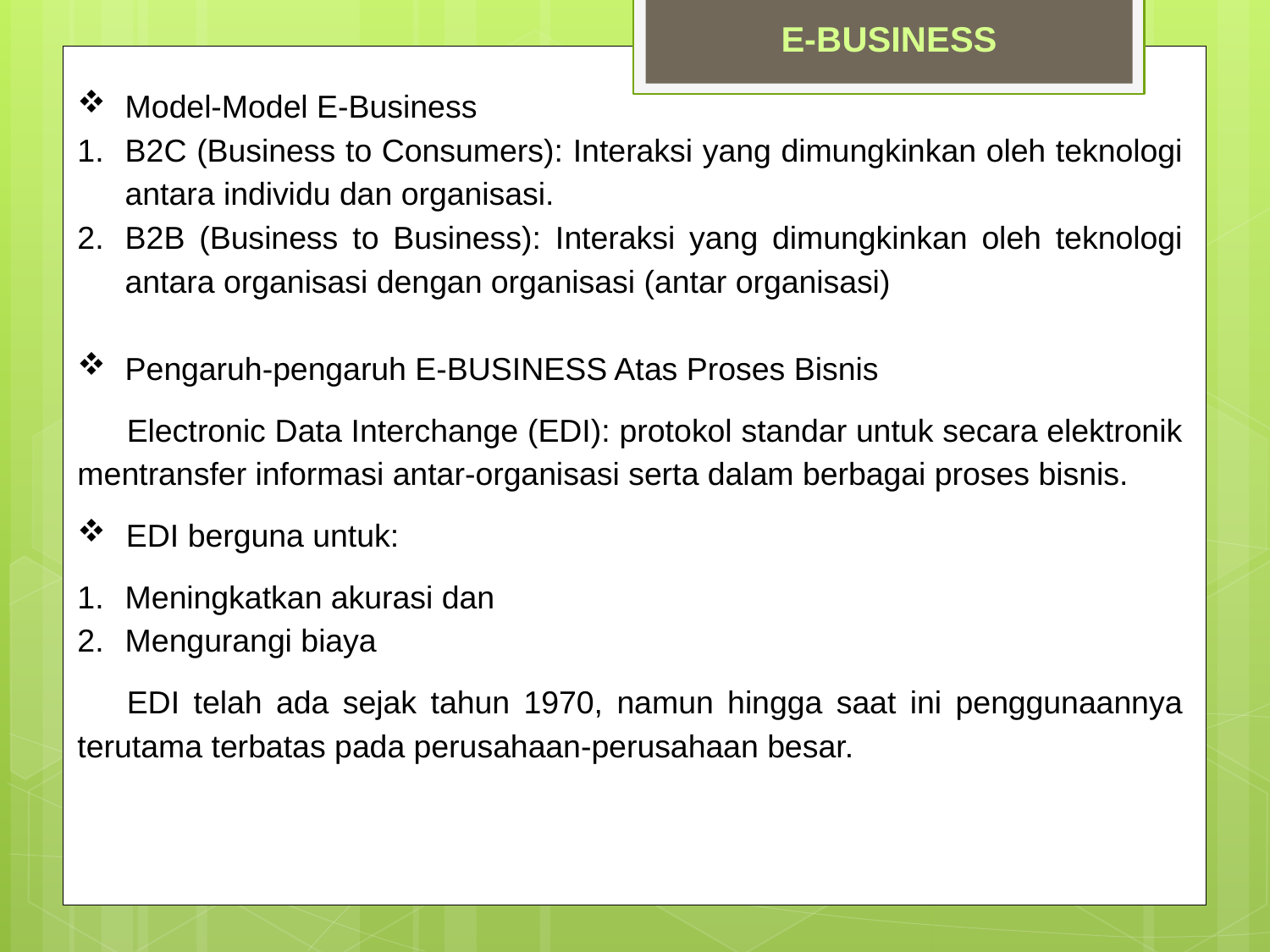

E-BUSINESS

Model-Model E-Business
B2C (Business to Consumers): Interaksi yang dimungkinkan oleh teknologi antara individu dan organisasi.
B2B (Business to Business): Interaksi yang dimungkinkan oleh teknologi antara organisasi dengan organisasi (antar organisasi)

Pengaruh-pengaruh E-BUSINESS Atas Proses Bisnis
Electronic Data Interchange (EDI): protokol standar untuk secara elektronik mentransfer informasi antar-organisasi serta dalam berbagai proses bisnis.
 EDI berguna untuk:
Meningkatkan akurasi dan
Mengurangi biaya
EDI telah ada sejak tahun 1970, namun hingga saat ini penggunaannya terutama terbatas pada perusahaan-perusahaan besar.